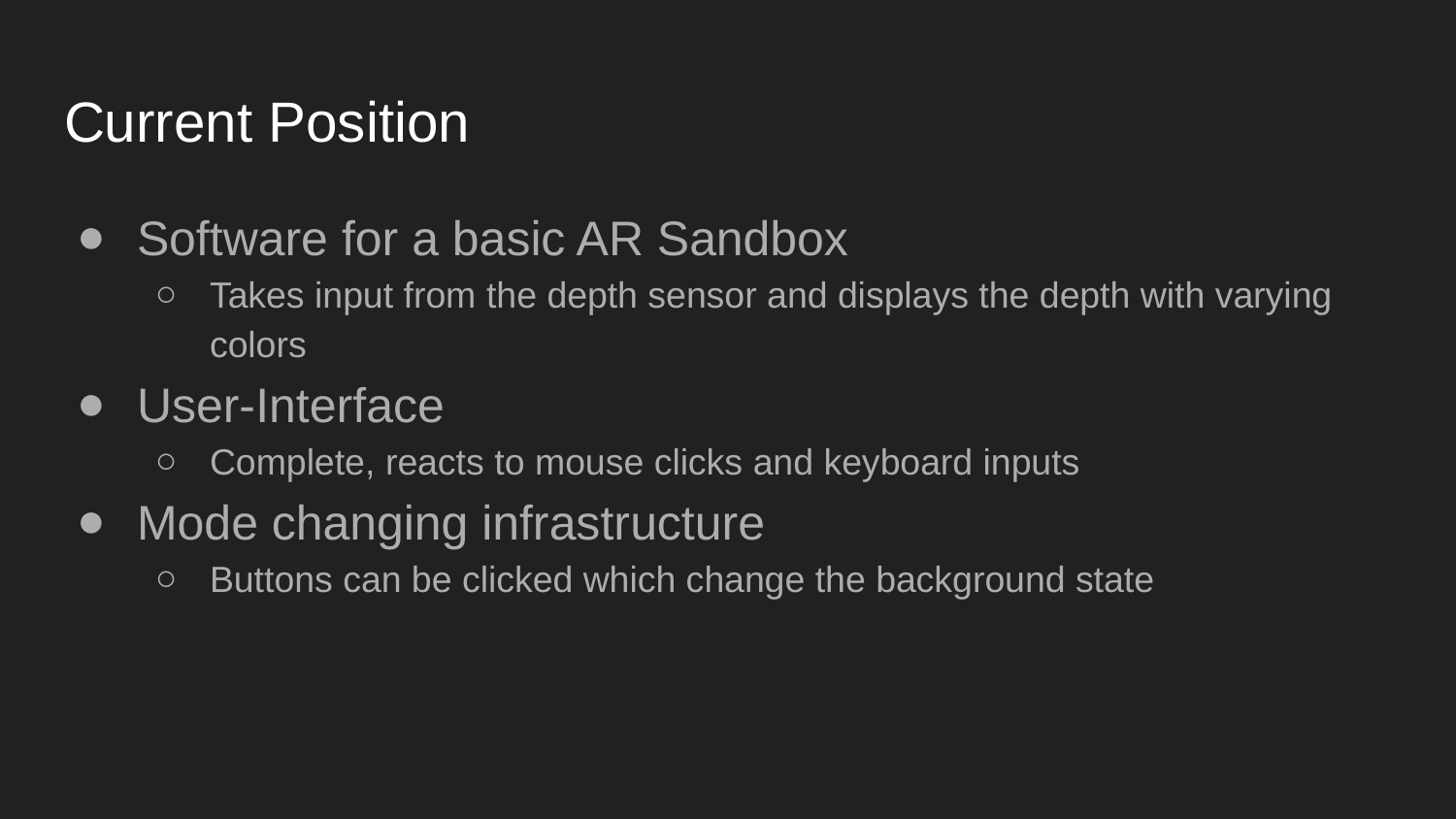

# Current Position
Software for a basic AR Sandbox
Takes input from the depth sensor and displays the depth with varying colors
User-Interface
Complete, reacts to mouse clicks and keyboard inputs
Mode changing infrastructure
Buttons can be clicked which change the background state